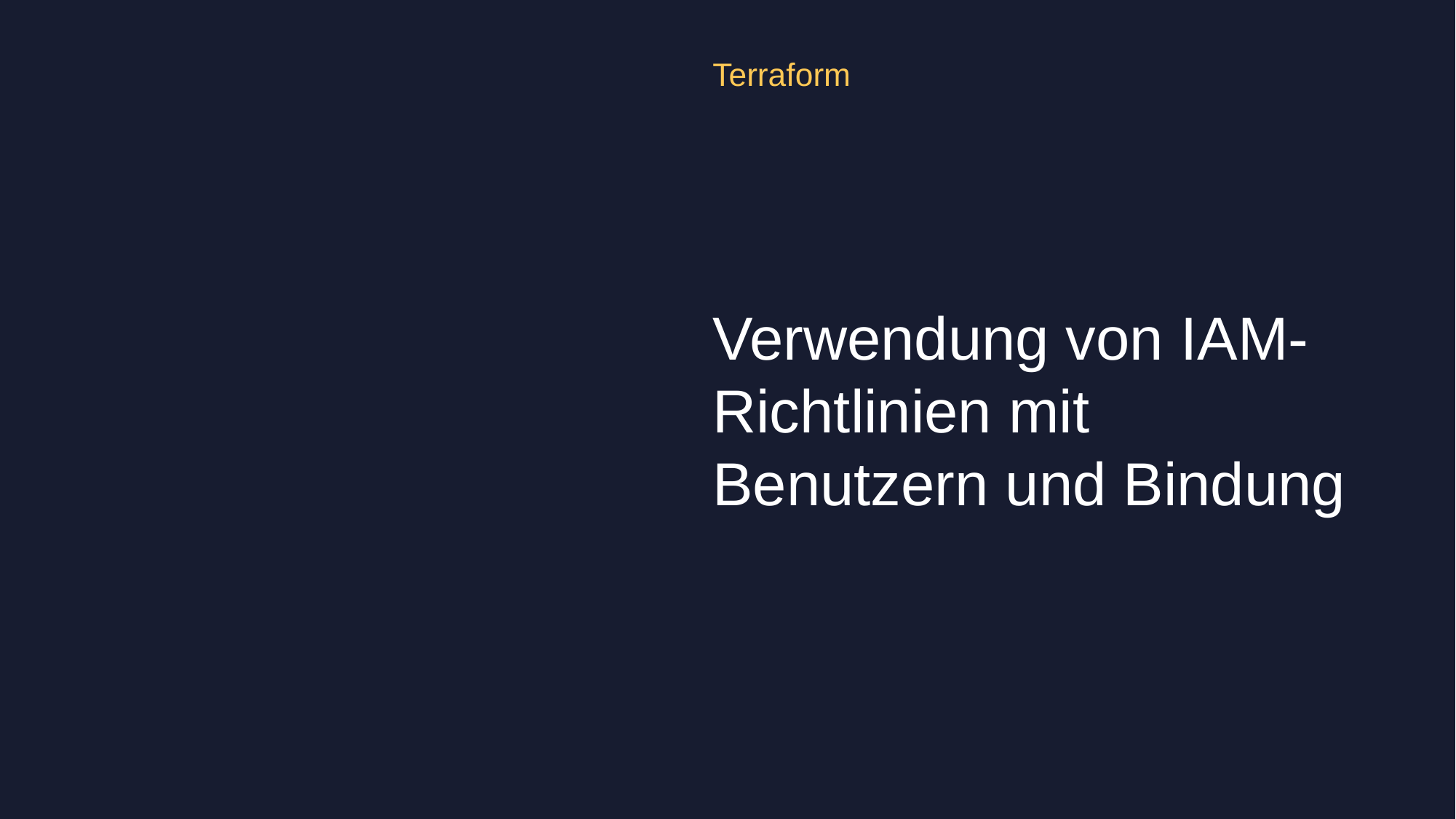

Terraform
Verwendung von IAM-Richtlinien mit Benutzern und Bindung